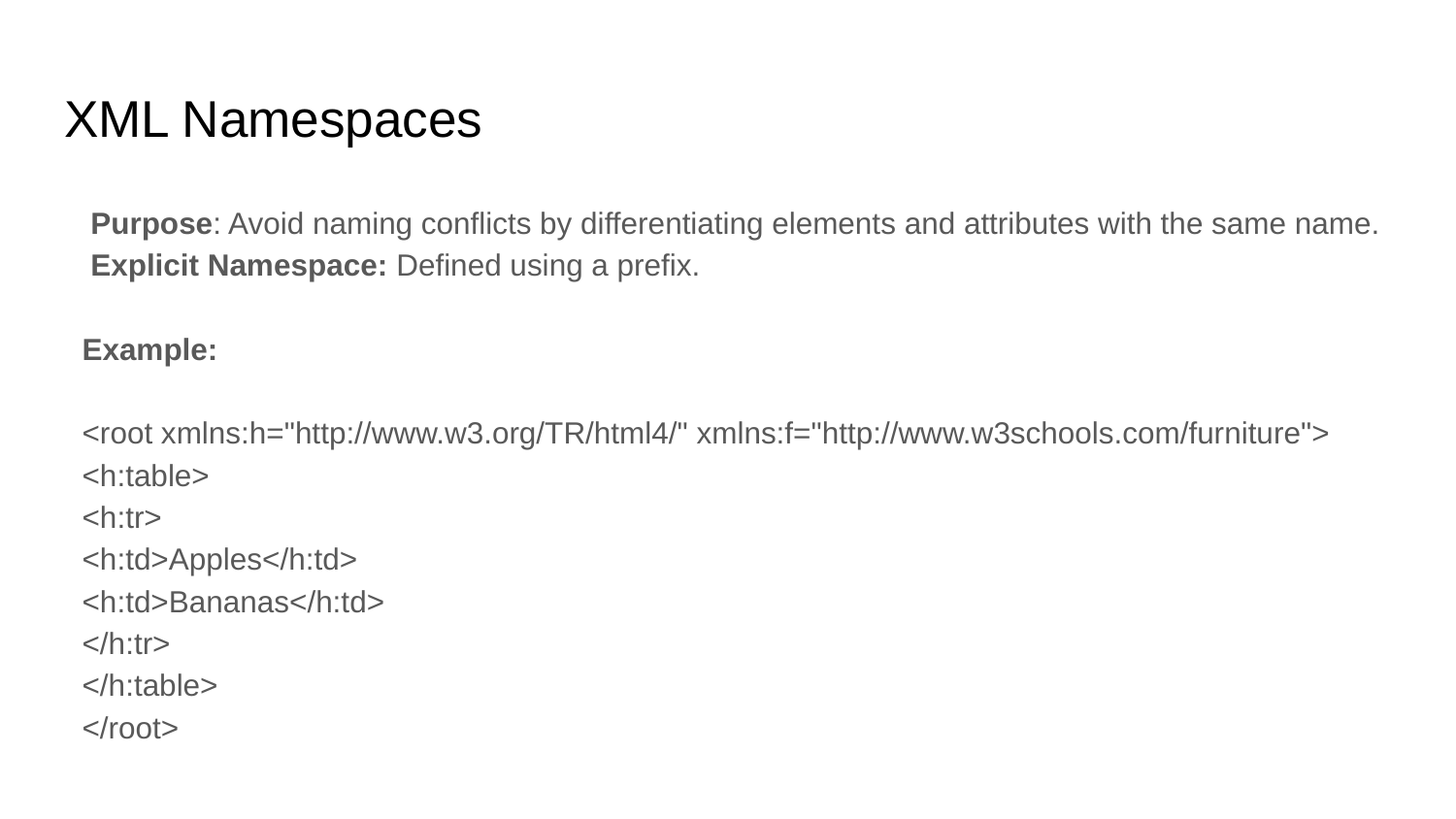

# XML Namespaces
 Purpose: Avoid naming conflicts by differentiating elements and attributes with the same name.
 Explicit Namespace: Defined using a prefix.

Example:

<root xmlns:h="http://www.w3.org/TR/html4/" xmlns:f="http://www.w3schools.com/furniture">
<h:table>
<h:tr>
<h:td>Apples</h:td>
<h:td>Bananas</h:td>
</h:tr>
</h:table>
</root>